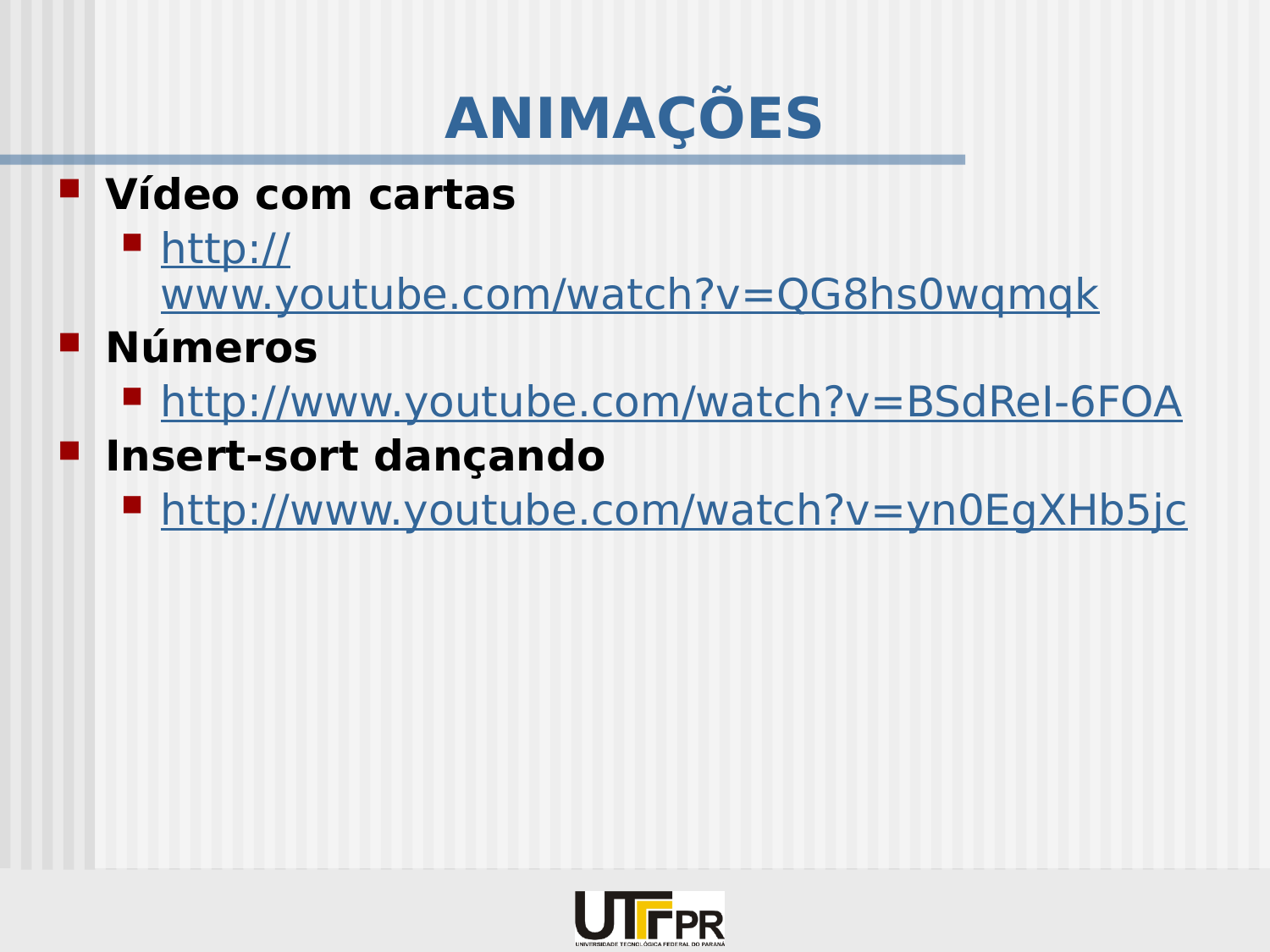

# ANIMAÇÕES
Vídeo com cartas
http://www.youtube.com/watch?v=QG8hs0wqmqk
Números
http://www.youtube.com/watch?v=BSdReI-6FOA
Insert-sort dançando
http://www.youtube.com/watch?v=yn0EgXHb5jc